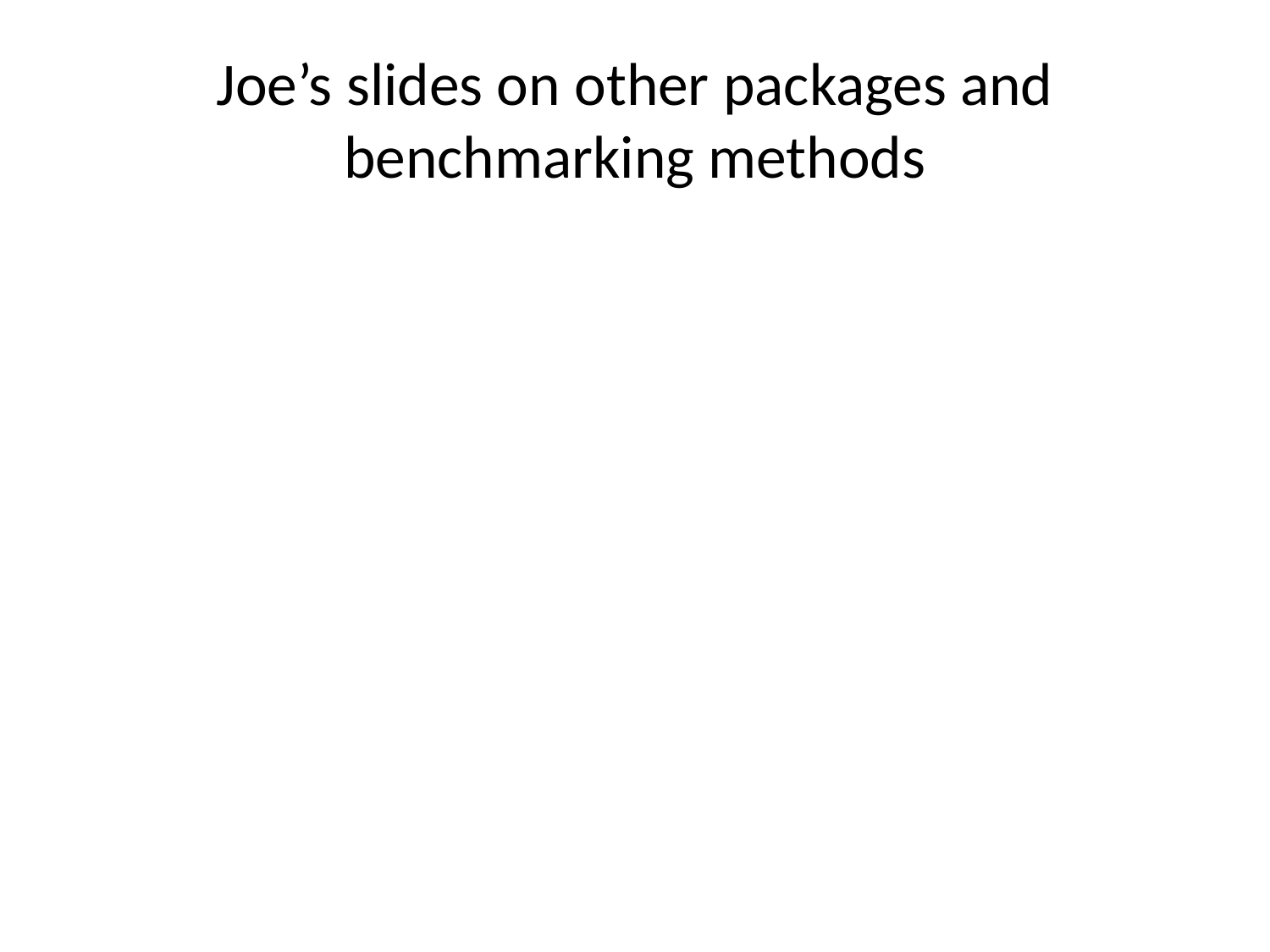

# Joe’s slides on other packages and benchmarking methods